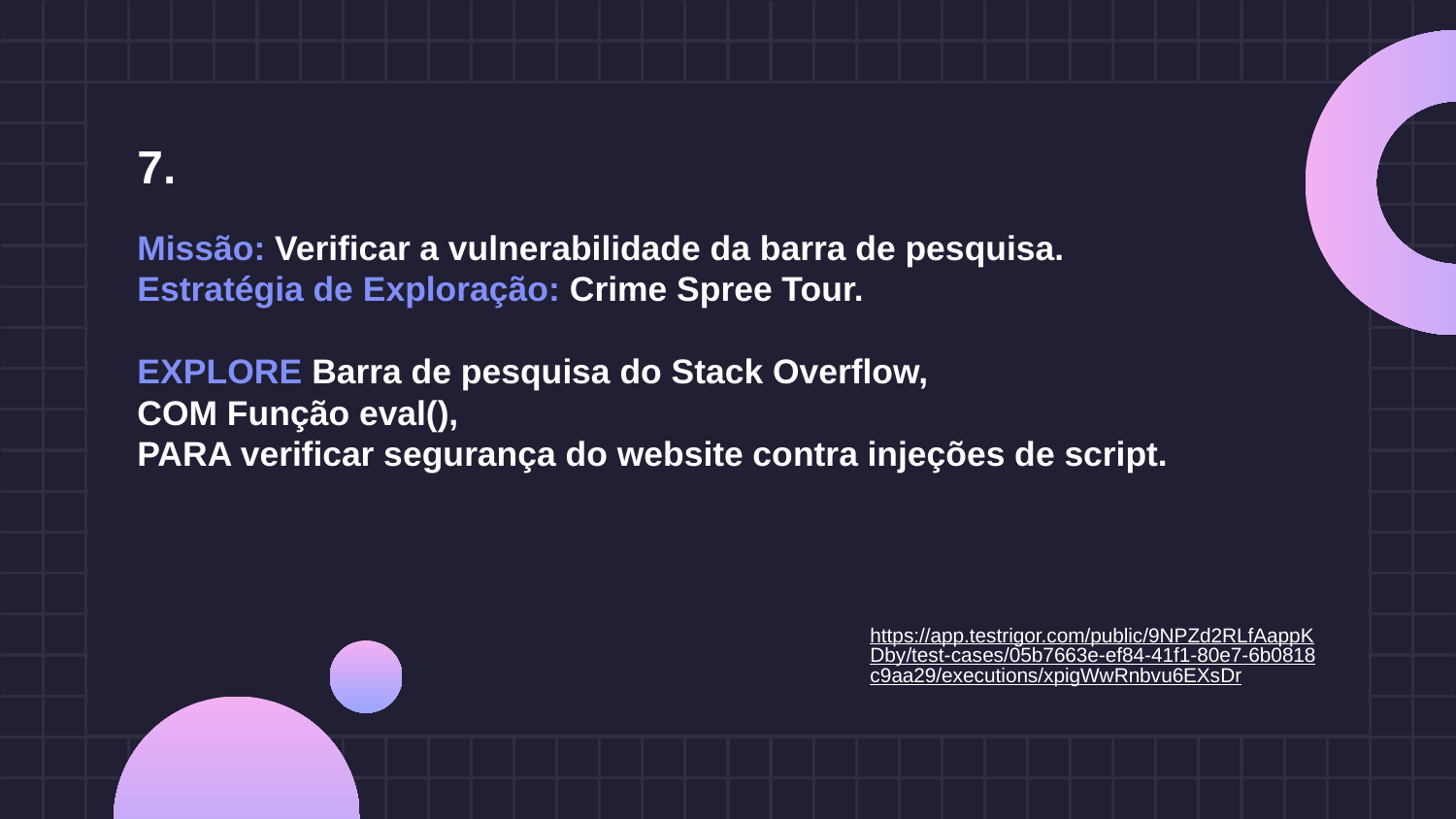

7.
# Missão: Verificar a vulnerabilidade da barra de pesquisa.
Estratégia de Exploração: Crime Spree Tour.

EXPLORE Barra de pesquisa do Stack Overflow,
COM Função eval(),
PARA verificar segurança do website contra injeções de script.

https://app.testrigor.com/public/9NPZd2RLfAappKDby/test-cases/05b7663e-ef84-41f1-80e7-6b0818c9aa29/executions/xpigWwRnbvu6EXsDr